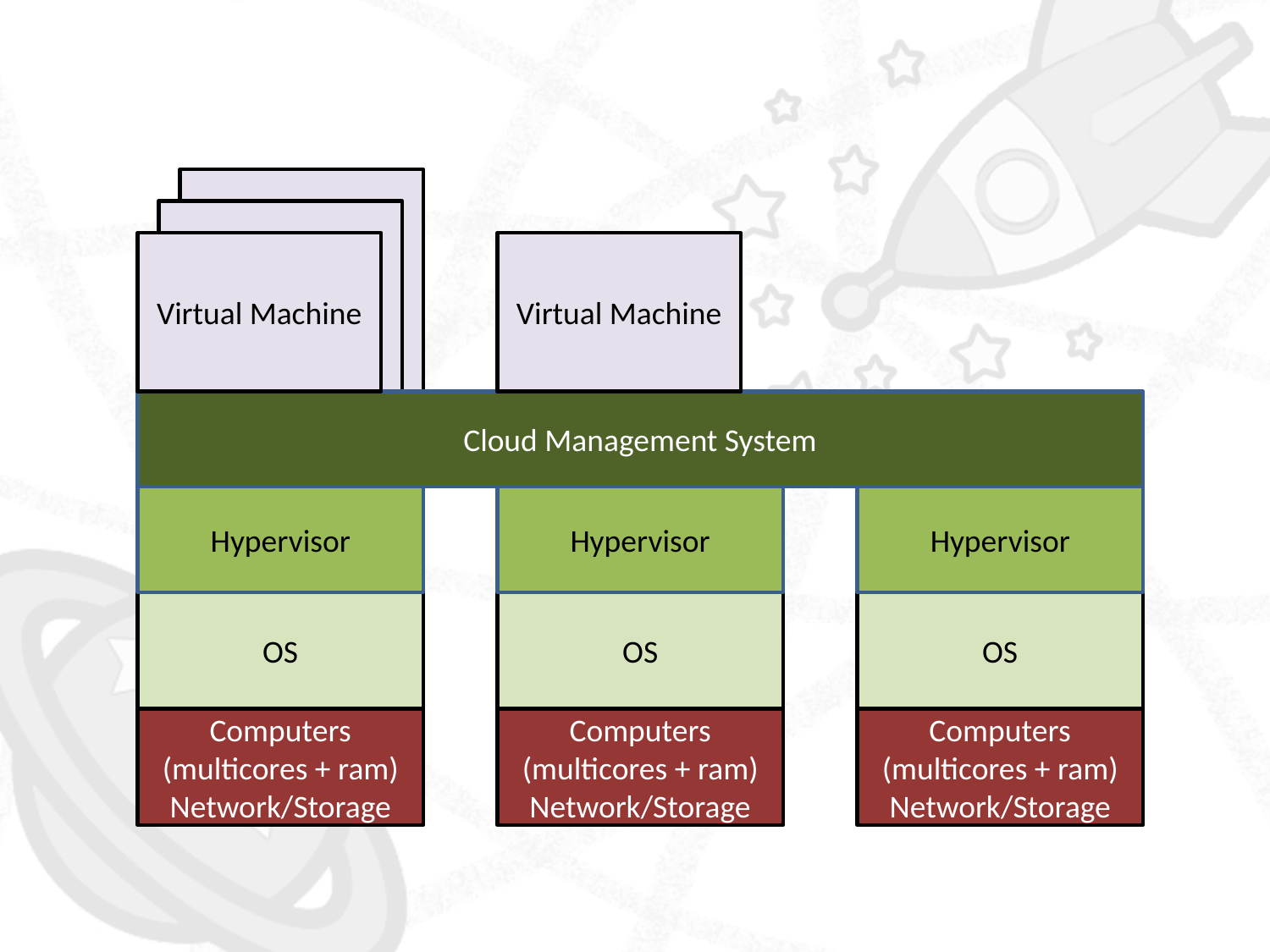

Virtual Machine
Virtual Machine
Virtual Machine
Virtual Machine
Cloud Management System
Hypervisor
Hypervisor
Hypervisor
OS
OS
OS
Computers (multicores + ram)
Network/Storage
Computers (multicores + ram)
Network/Storage
Computers (multicores + ram)
Network/Storage